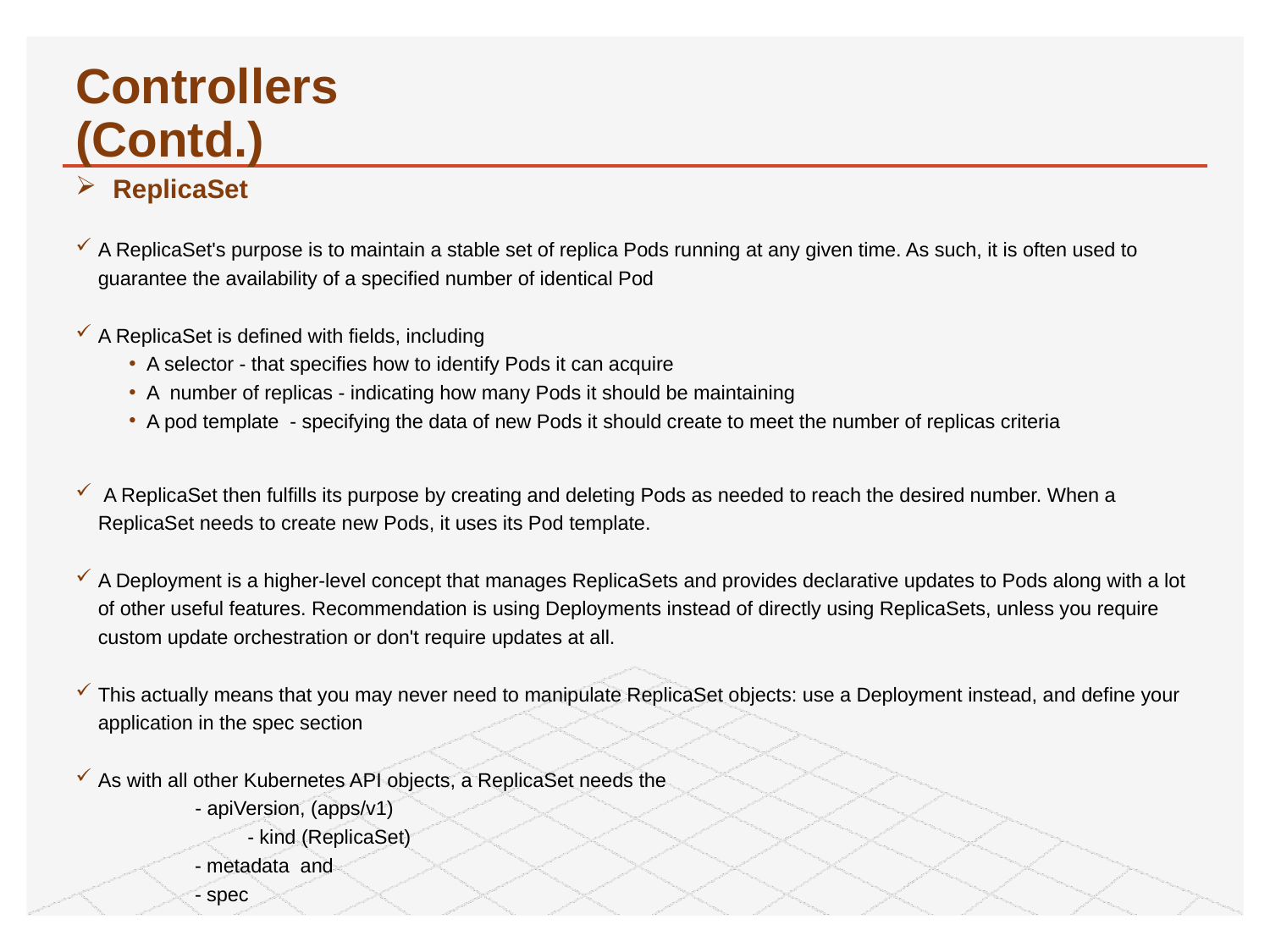

# Controllers						(Contd.)
ReplicaSet

A ReplicaSet's purpose is to maintain a stable set of replica Pods running at any given time. As such, it is often used to guarantee the availability of a specified number of identical Pod

A ReplicaSet is defined with fields, including
  A selector - that specifies how to identify Pods it can acquire
  A  number of replicas - indicating how many Pods it should be maintaining
  A pod template  - specifying the data of new Pods it should create to meet the number of replicas criteria

 A ReplicaSet then fulfills its purpose by creating and deleting Pods as needed to reach the desired number. When a      ReplicaSet needs to create new Pods, it uses its Pod template.

A Deployment is a higher-level concept that manages ReplicaSets and provides declarative updates to Pods along with a lot of other useful features. Recommendation is using Deployments instead of directly using ReplicaSets, unless you require custom update orchestration or don't require updates at all.

This actually means that you may never need to manipulate ReplicaSet objects: use a Deployment instead, and define your application in the spec section

As with all other Kubernetes API objects, a ReplicaSet needs the
 	- apiVersion, (apps/v1)
   	- kind (ReplicaSet)
           - metadata  and
           - spec